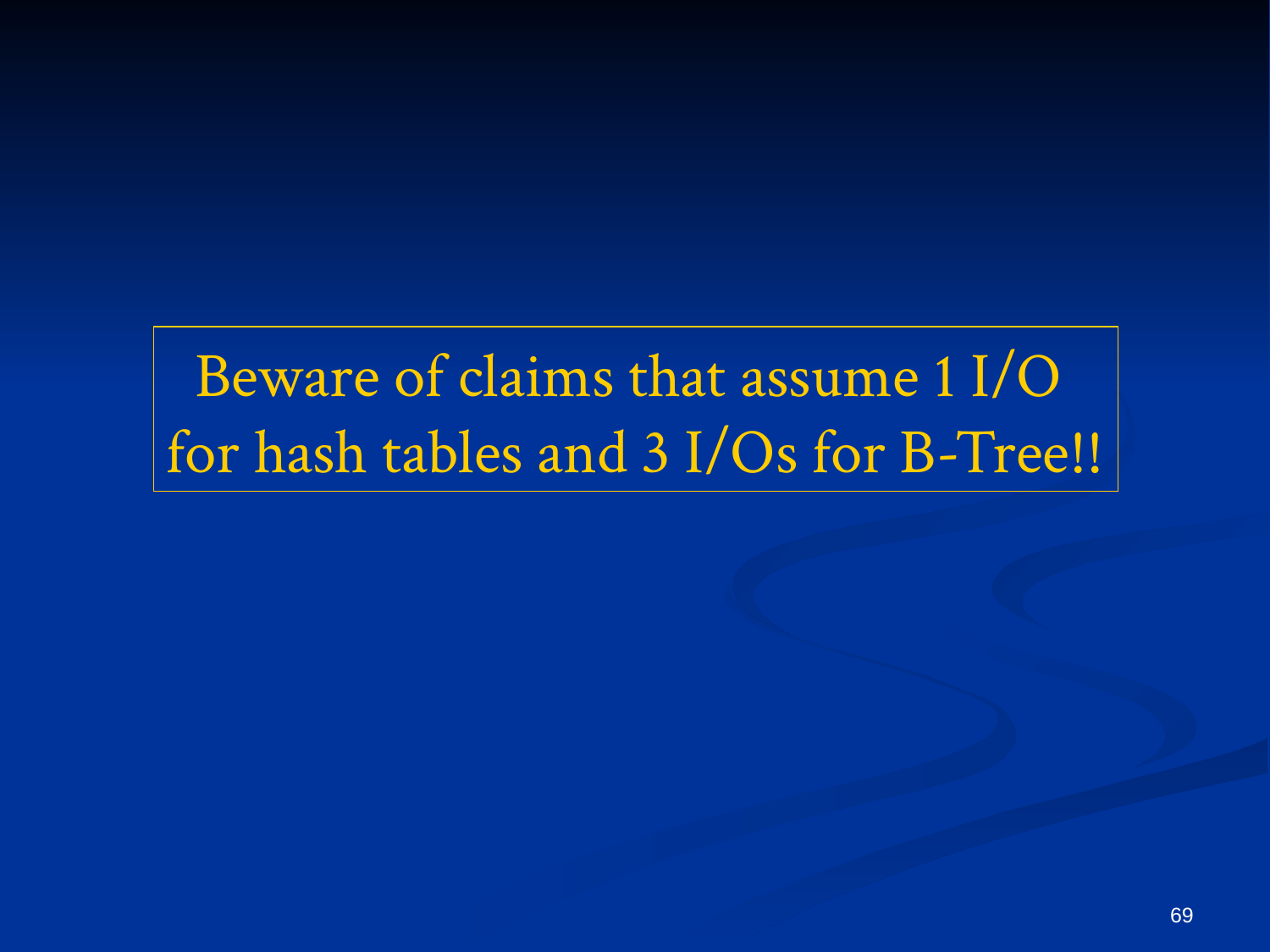

Beware of claims that assume 1 I/O
for hash tables and 3 I/Os for B-Tree!!
69